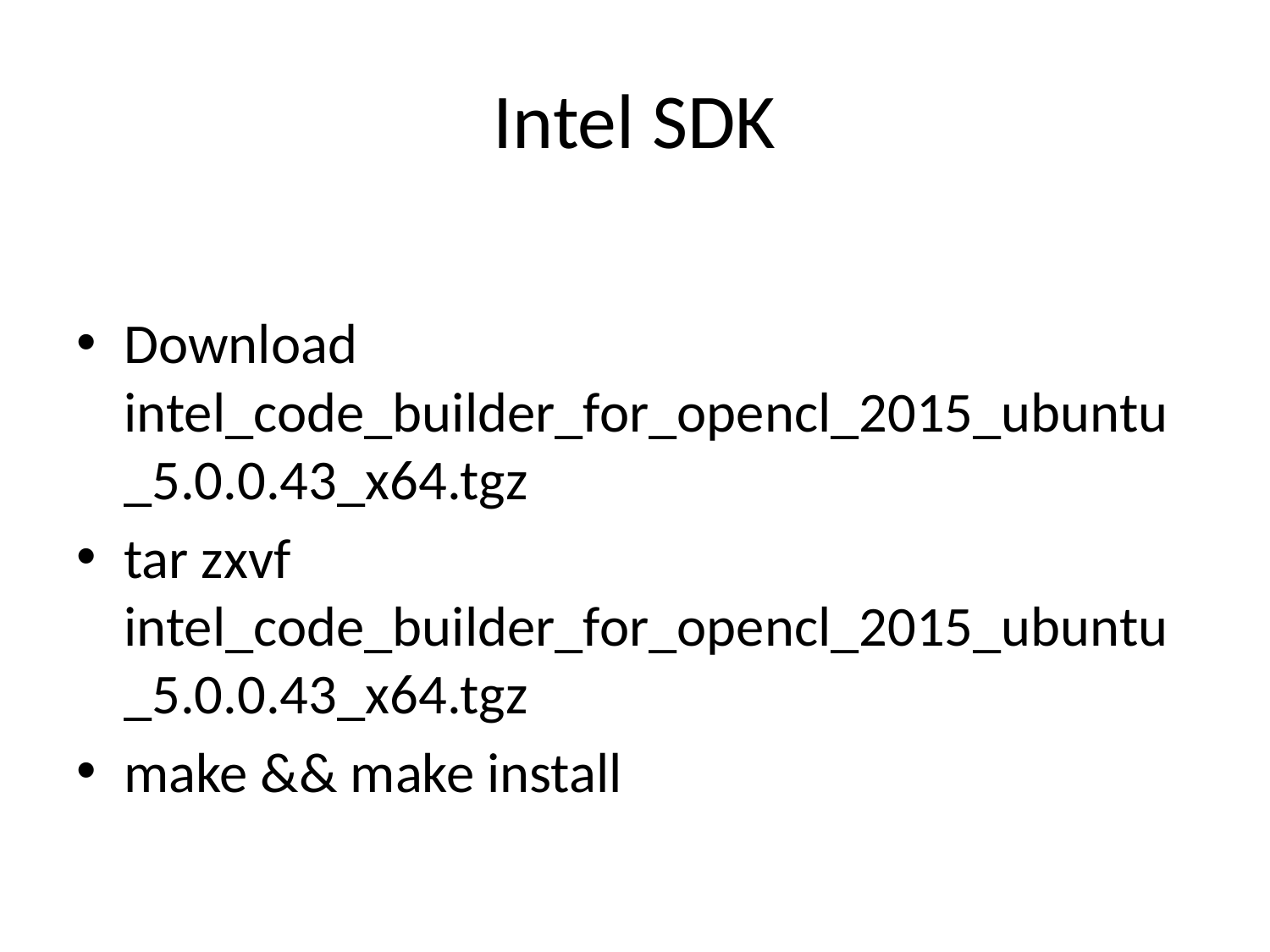

# Intel SDK

Download intel_code_builder_for_opencl_2015_ubuntu_5.0.0.43_x64.tgz
tar zxvf intel_code_builder_for_opencl_2015_ubuntu_5.0.0.43_x64.tgz
make && make install